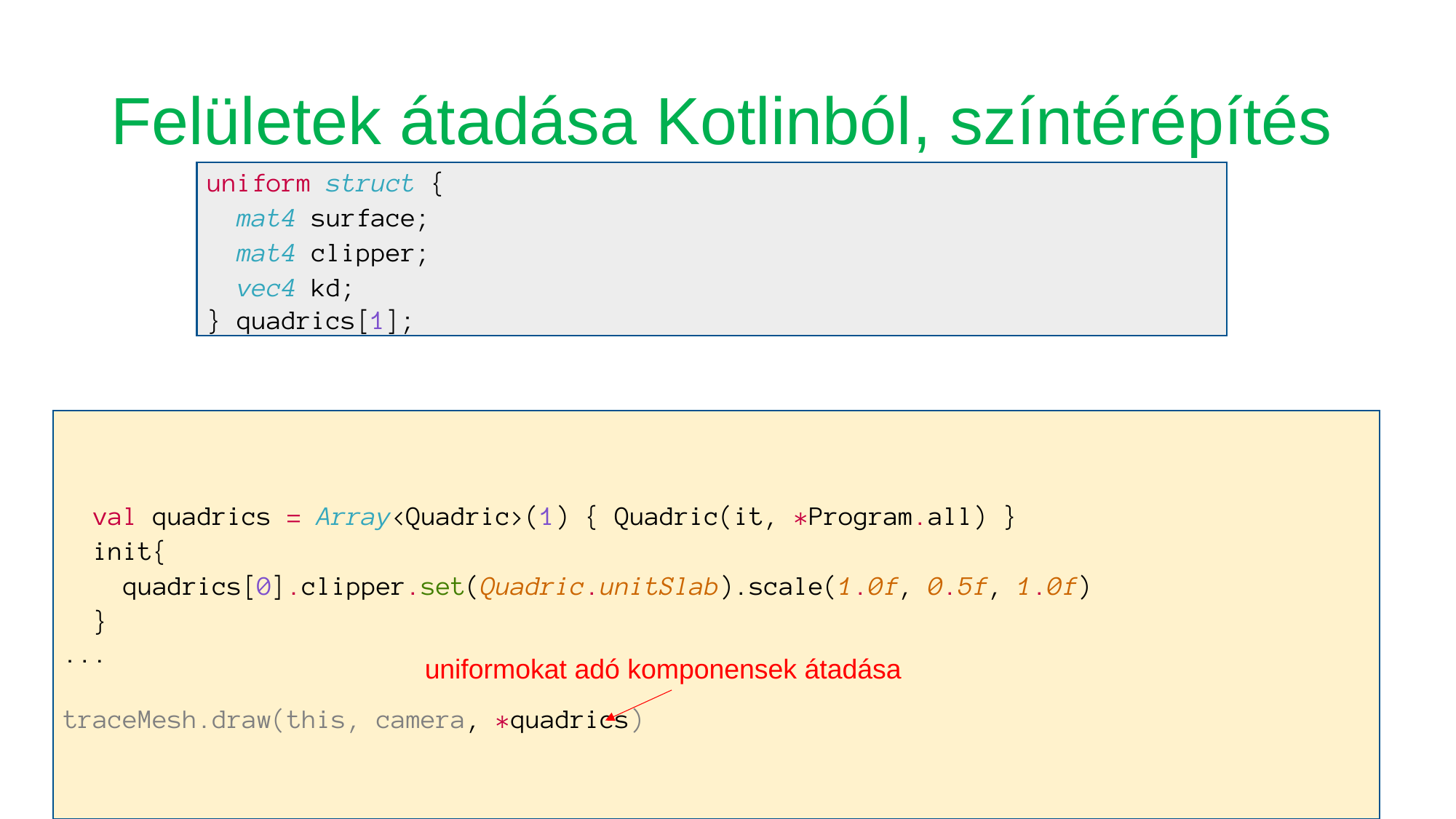

# Felületek átadása Kotlinból, színtérépítés
uniform struct {
  mat4 surface;
  mat4 clipper;
  vec4 kd;
} quadrics[1];
  val quadrics = Array<Quadric>(1) { Quadric(it, *Program.all) }
  init{
    quadrics[0].clipper.set(Quadric.unitSlab).scale(1.0f, 0.5f, 1.0f)
  }
...

traceMesh.draw(this, camera, *quadrics)
uniformokat adó komponensek átadása